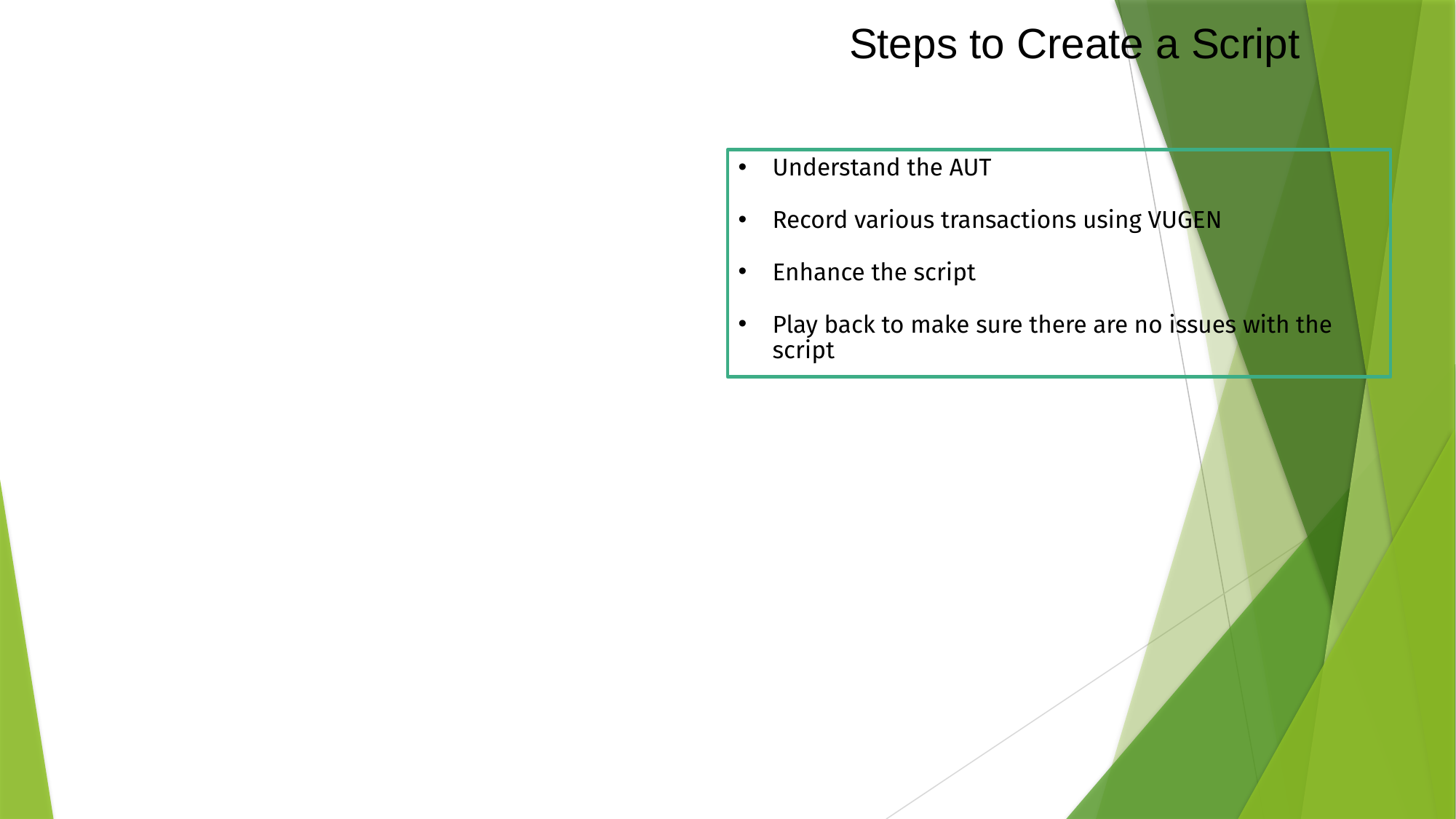

Steps to Create a Script
Understand the AUT

Record various transactions using VUGEN

Enhance the script

Play back to make sure there are no issues with the script